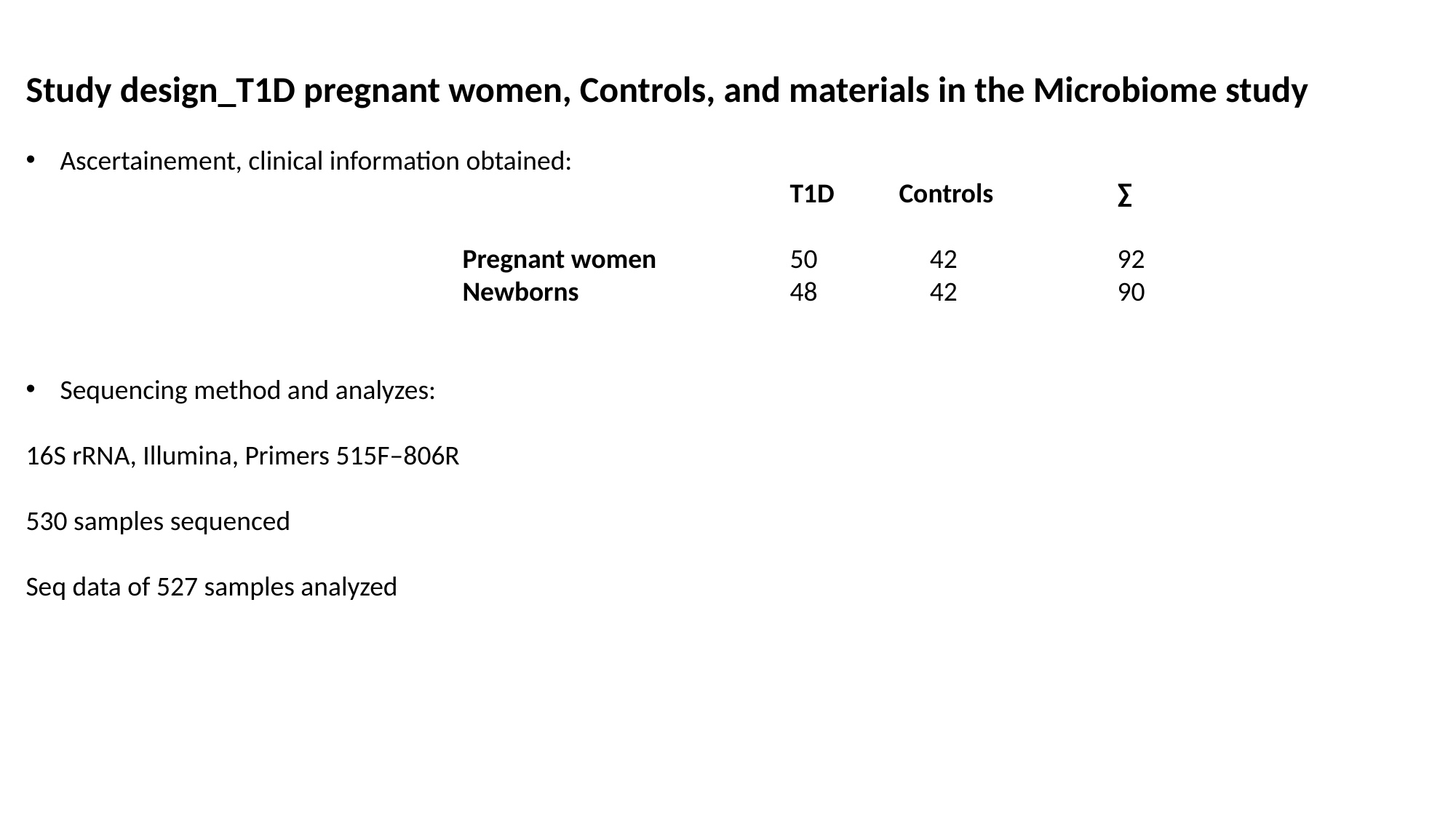

Study design_T1D pregnant women, Controls, and materials in the Microbiome study

Ascertainement, clinical information obtained:
						T1D	Controls		∑

			Pregnant women	 	50	     42		92
			Newborns	 	48	     42		90

Sequencing method and analyzes:

16S rRNA, Illumina, Primers 515F–806R

530 samples sequenced

Seq data of 527 samples analyzed